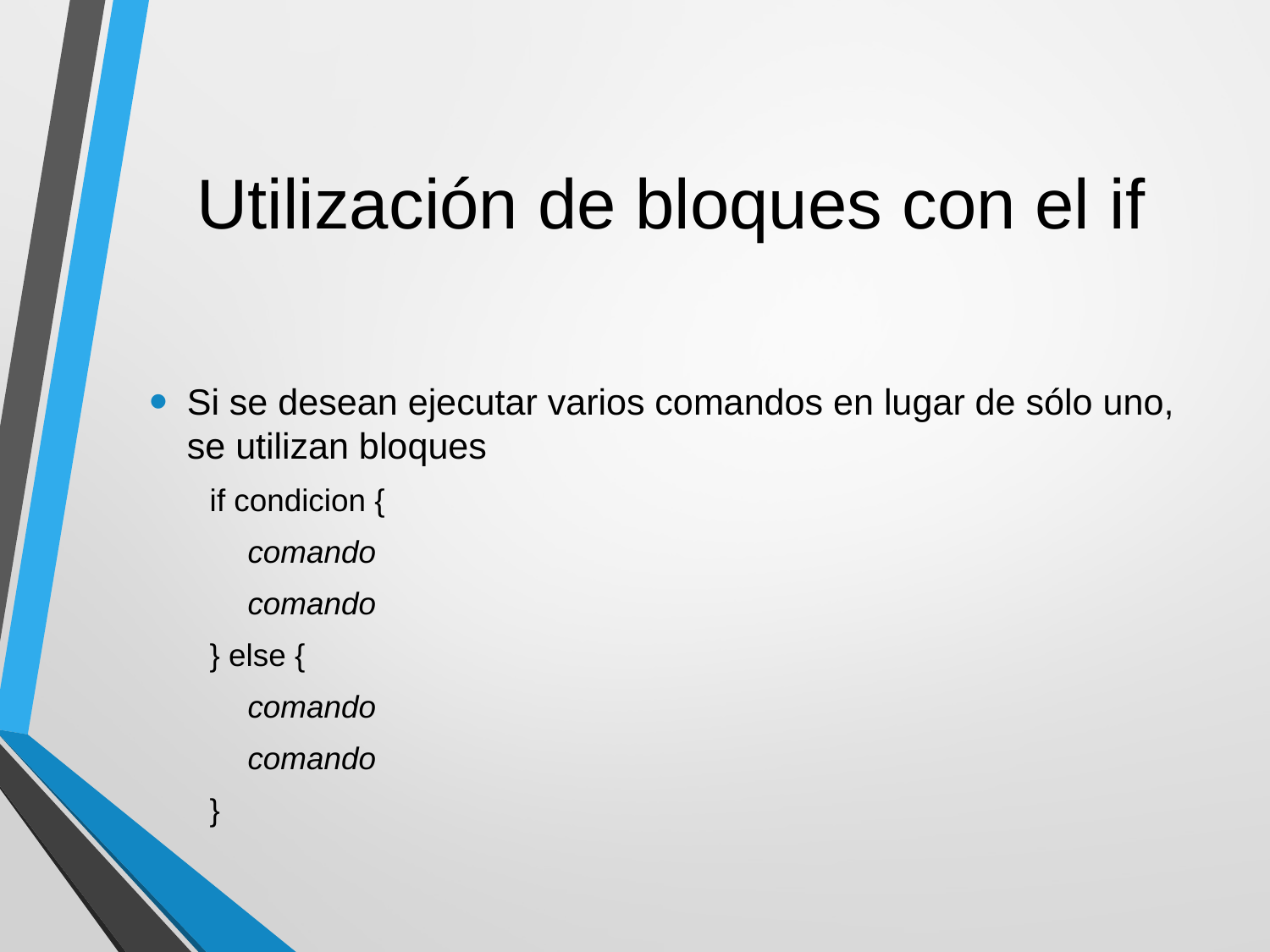

# Utilización de bloques con el if
Si se desean ejecutar varios comandos en lugar de sólo uno, se utilizan bloques
if condicion {
	comando
	comando
} else {
	comando
	comando
}